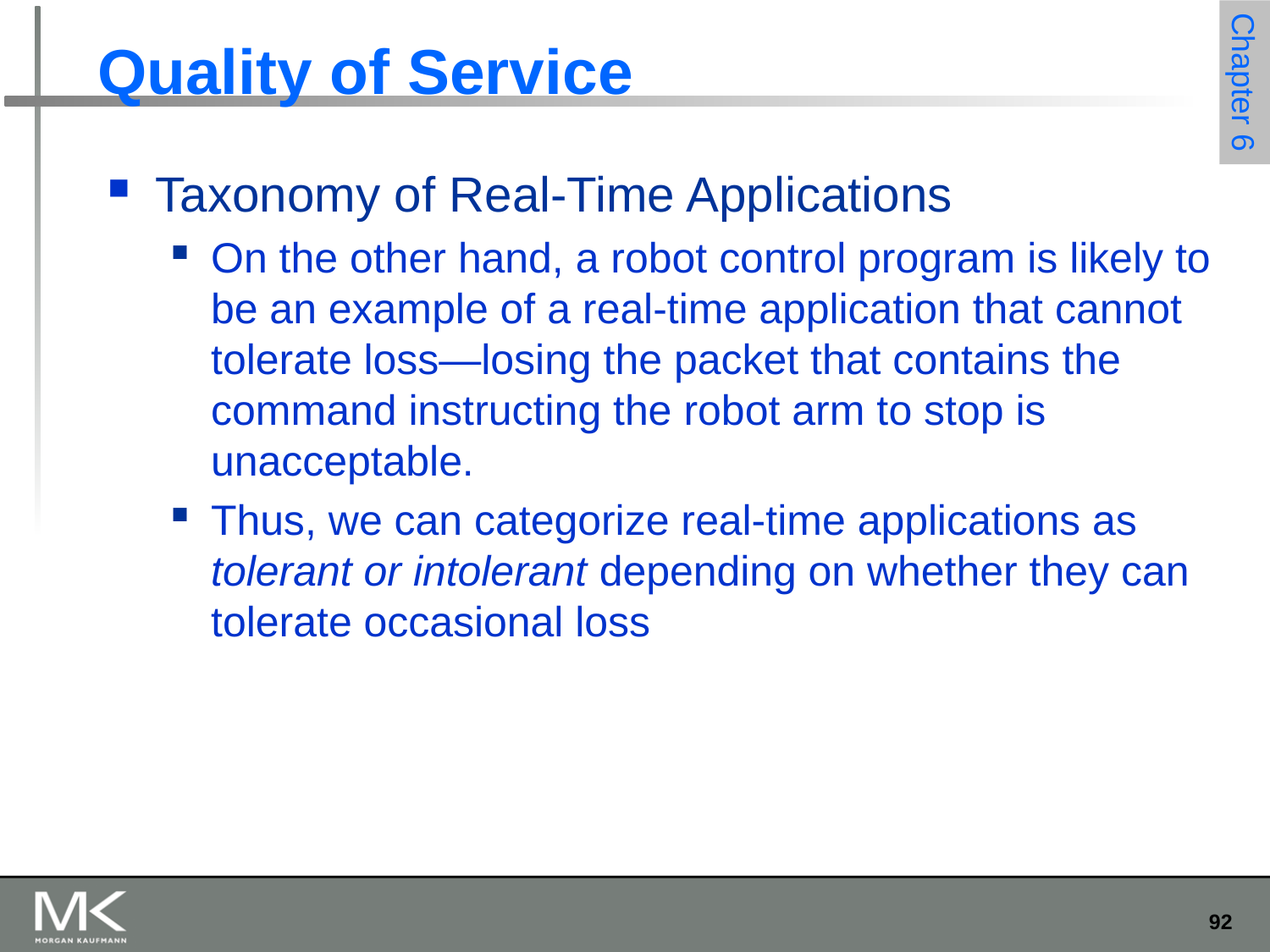

# Quality of Service
Taxonomy of Real-Time Applications
On the other hand, a robot control program is likely to be an example of a real-time application that cannot tolerate loss—losing the packet that contains the command instructing the robot arm to stop is unacceptable.
Thus, we can categorize real-time applications as tolerant or intolerant depending on whether they can tolerate occasional loss